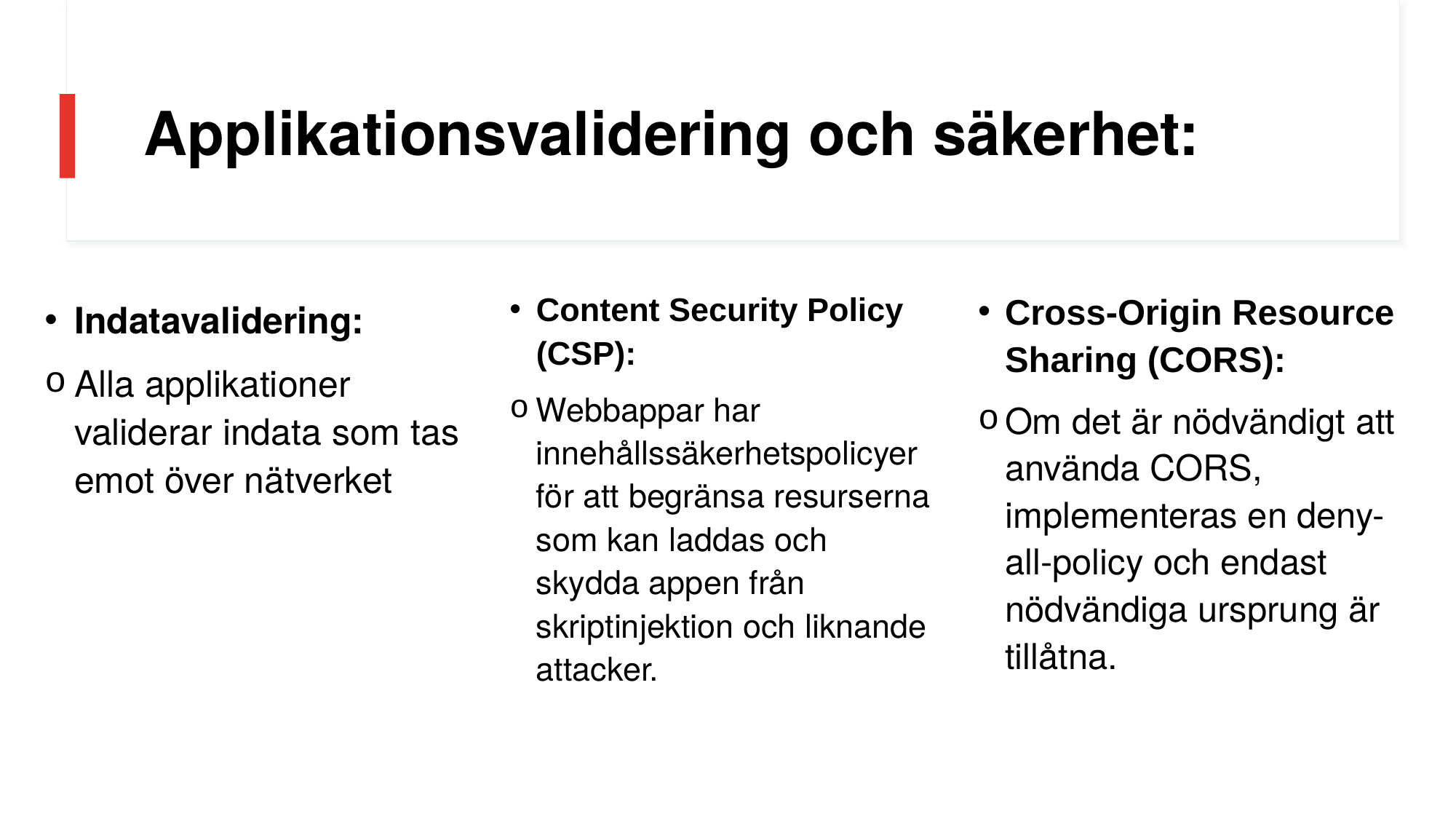

# Applikationsvalidering och säkerhet:
Content Security Policy (CSP):
Webbappar har innehållssäkerhetspolicyer för att begränsa resurserna som kan laddas och skydda appen från skriptinjektion och liknande attacker.
Cross-Origin Resource Sharing (CORS):
Om det är nödvändigt att använda CORS, implementeras en deny-all-policy och endast nödvändiga ursprung är tillåtna.
Indatavalidering:
Alla applikationer validerar indata som tas emot över nätverket